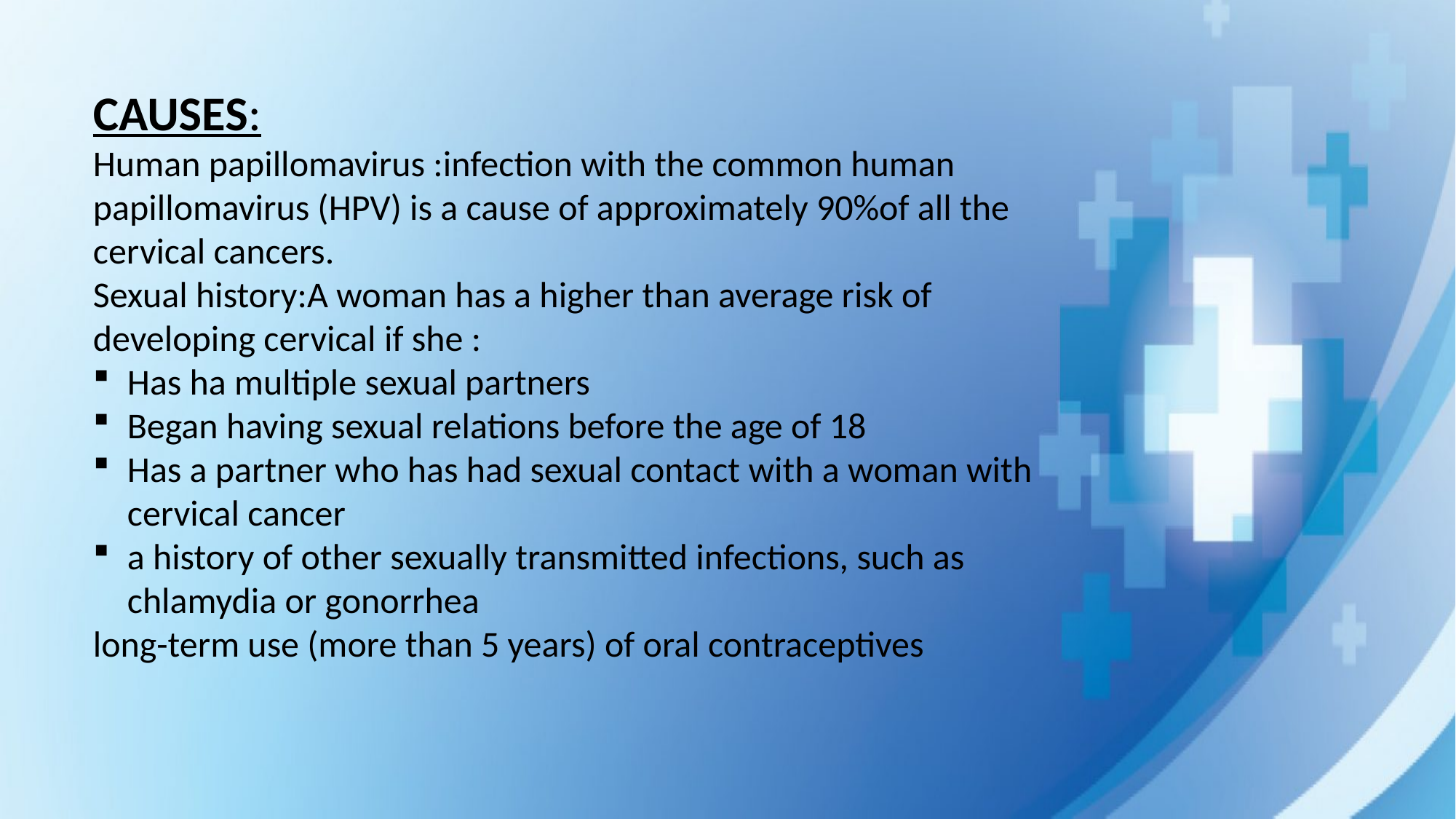

CAUSES:
Human papillomavirus :infection with the common human papillomavirus (HPV) is a cause of approximately 90%of all the cervical cancers.
Sexual history:A woman has a higher than average risk of developing cervical if she :
Has ha multiple sexual partners
Began having sexual relations before the age of 18
Has a partner who has had sexual contact with a woman with cervical cancer
a history of other sexually transmitted infections, such as chlamydia or gonorrhea
long-term use (more than 5 years) of oral contraceptives